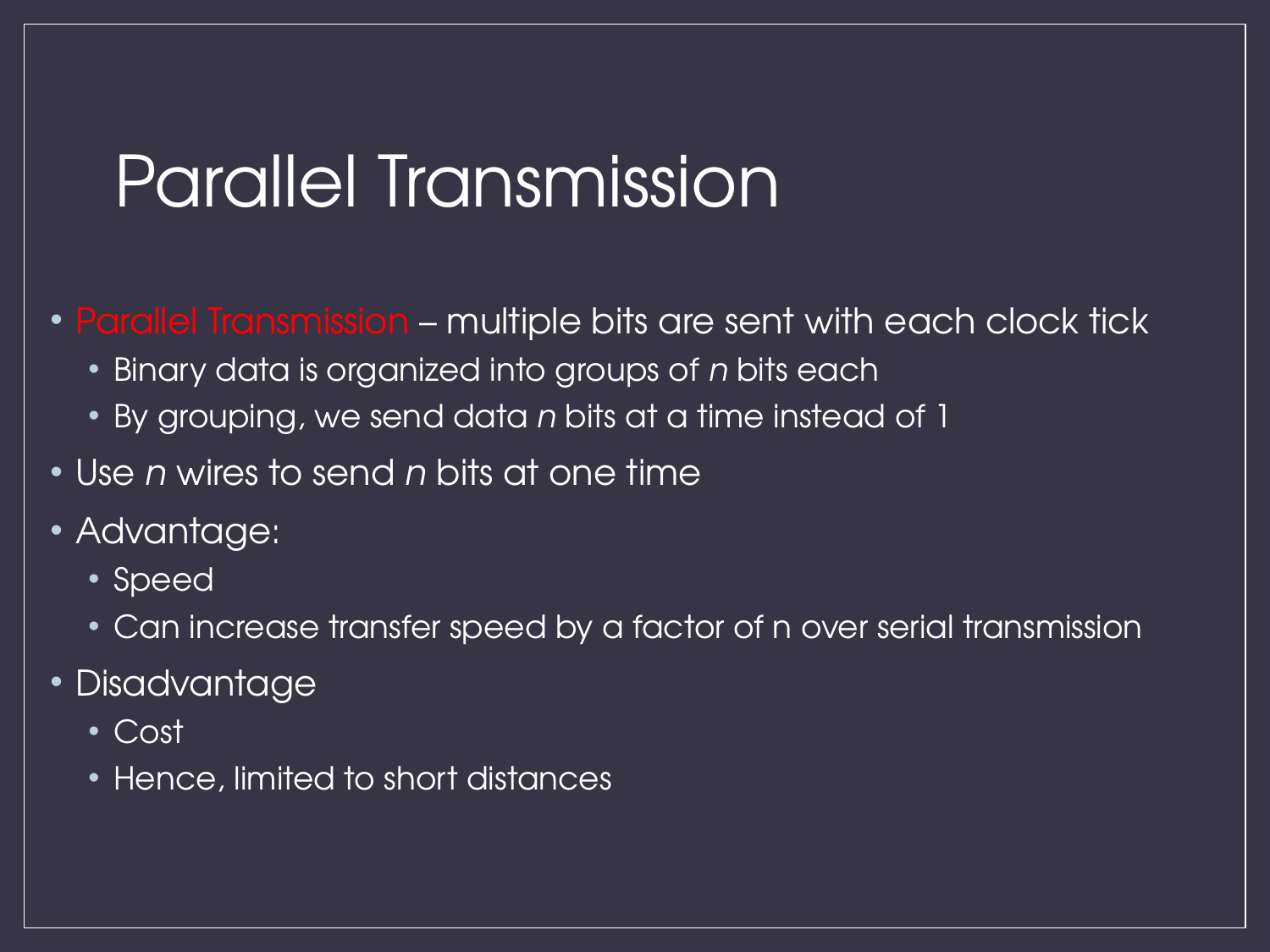

# Parallel Transmission
Parallel Transmission – multiple bits are sent with each clock tick
Binary data is organized into groups of n bits each
By grouping, we send data n bits at a time instead of 1
Use n wires to send n bits at one time
Advantage:
Speed
Can increase transfer speed by a factor of n over serial transmission
Disadvantage
Cost
Hence, limited to short distances